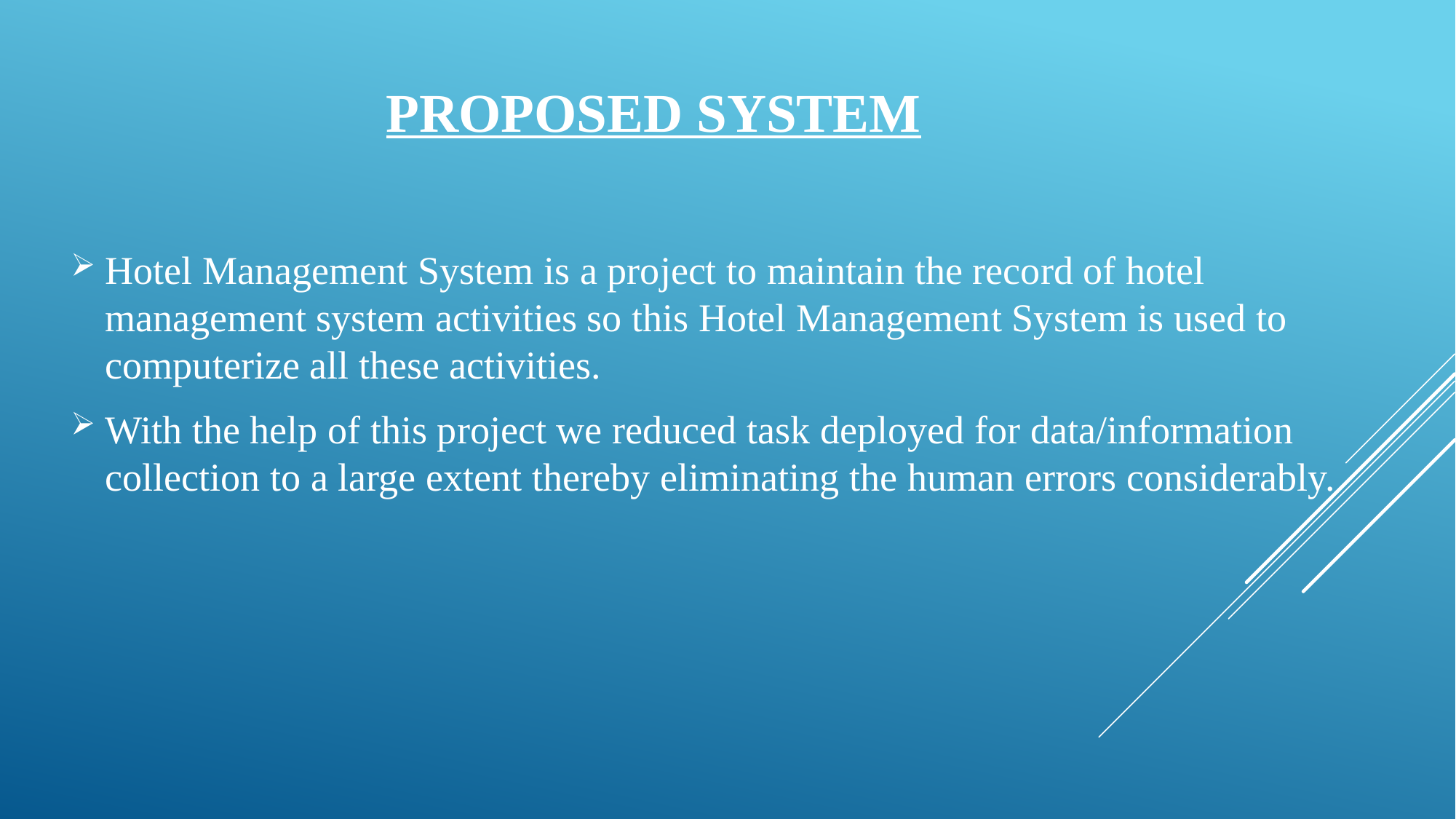

# PROPOSED SYSTEM
Hotel Management System is a project to maintain the record of hotel management system activities so this Hotel Management System is used to computerize all these activities.
With the help of this project we reduced task deployed for data/information collection to a large extent thereby eliminating the human errors considerably.